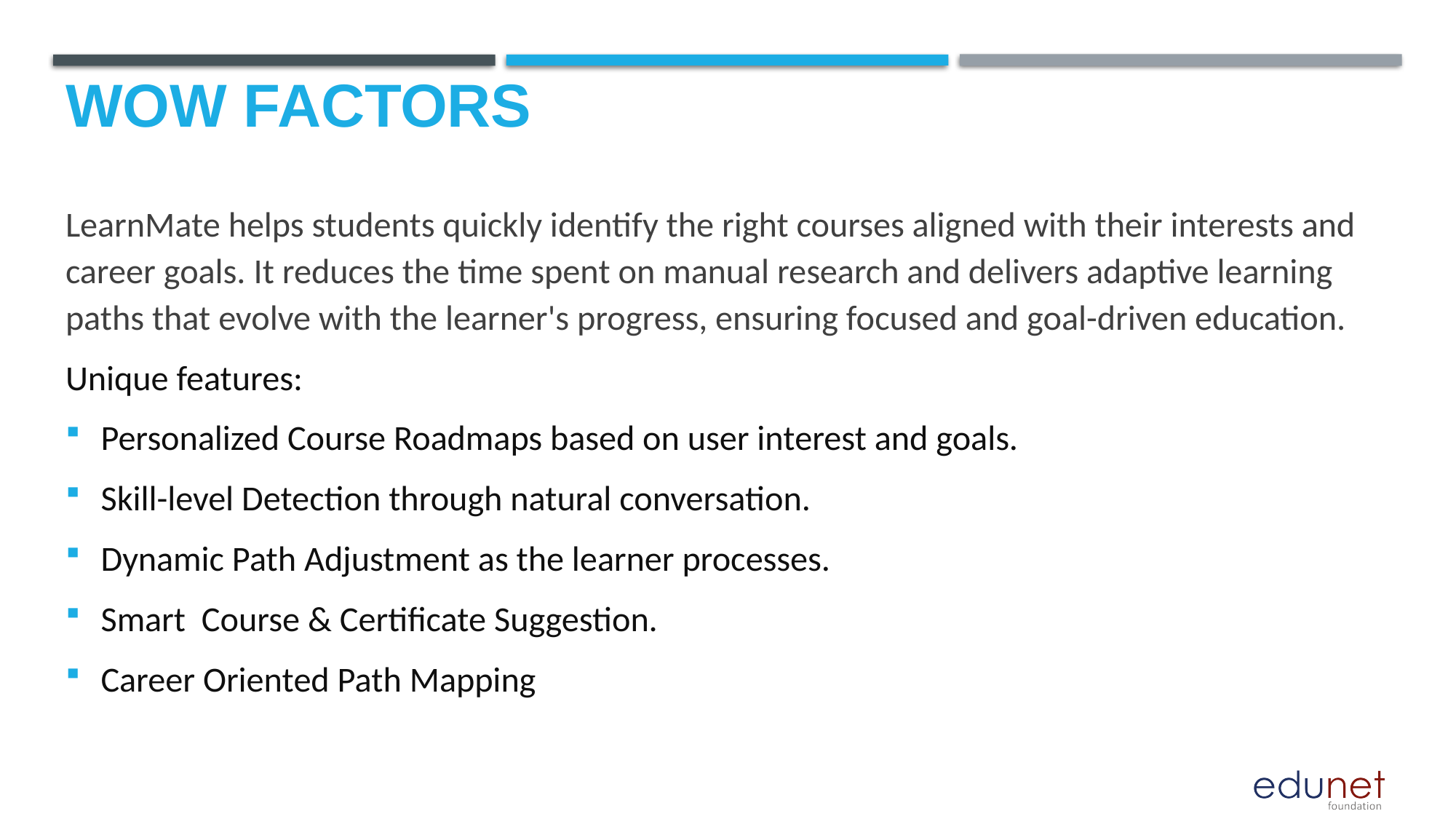

# Wow factors
LearnMate helps students quickly identify the right courses aligned with their interests and career goals. It reduces the time spent on manual research and delivers adaptive learning paths that evolve with the learner's progress, ensuring focused and goal-driven education.
Unique features:
Personalized Course Roadmaps based on user interest and goals.
Skill-level Detection through natural conversation.
Dynamic Path Adjustment as the learner processes.
Smart  Course & Certificate Suggestion.
Career Oriented Path Mapping